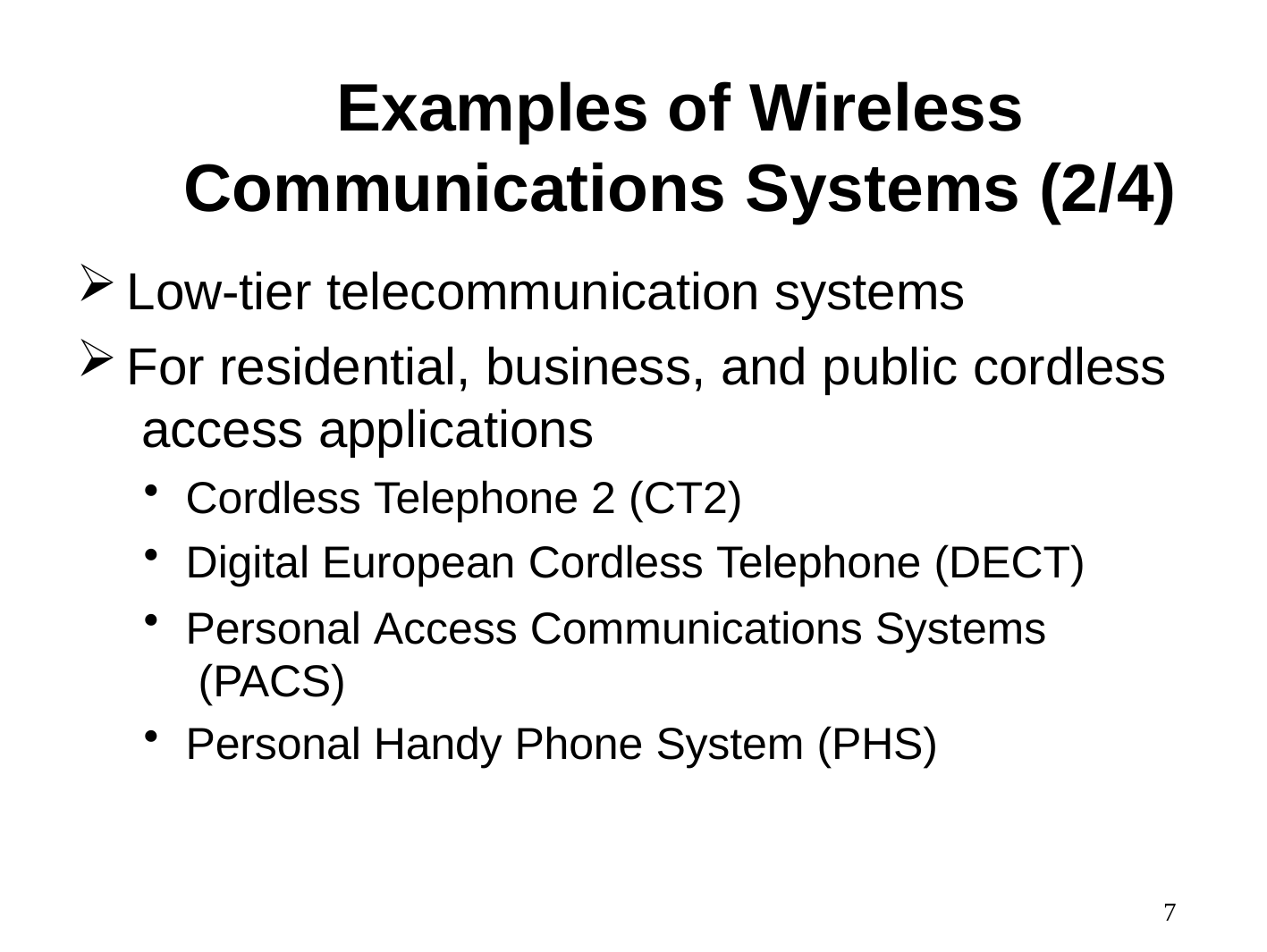

# Examples of Wireless  Communications Systems (2/4)
Low-tier telecommunication systems
For residential, business, and public cordless  access applications
Cordless Telephone 2 (CT2)
Digital European Cordless Telephone (DECT)
Personal Access Communications Systems  (PACS)
Personal Handy Phone System (PHS)
7